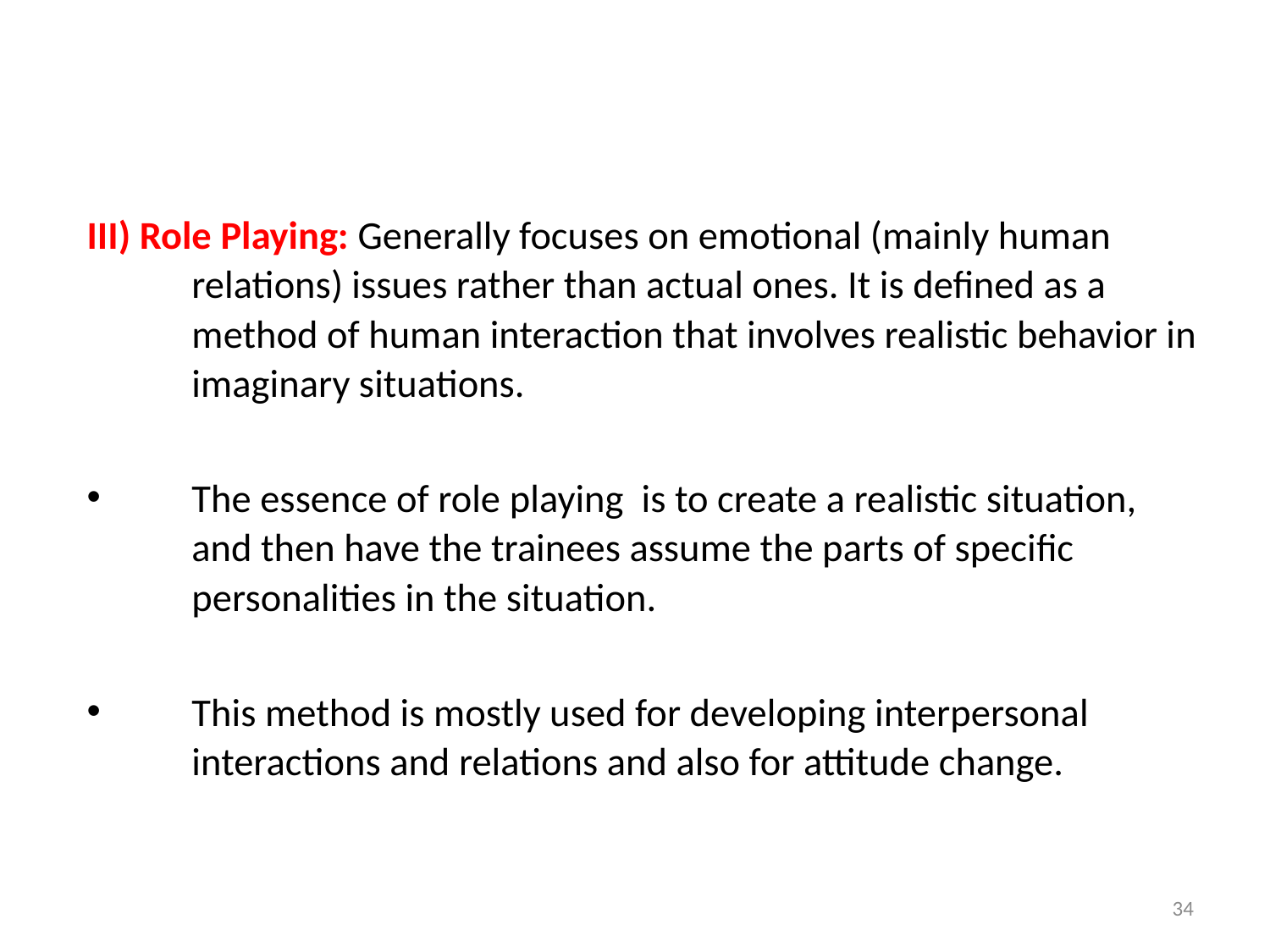

III) Role Playing: Generally focuses on emotional (mainly human relations) issues rather than actual ones. It is defined as a method of human interaction that involves realistic behavior in imaginary situations.

The essence of role playing  is to create a realistic situation, and then have the trainees assume the parts of specific personalities in the situation.

This method is mostly used for developing interpersonal interactions and relations and also for attitude change.
34